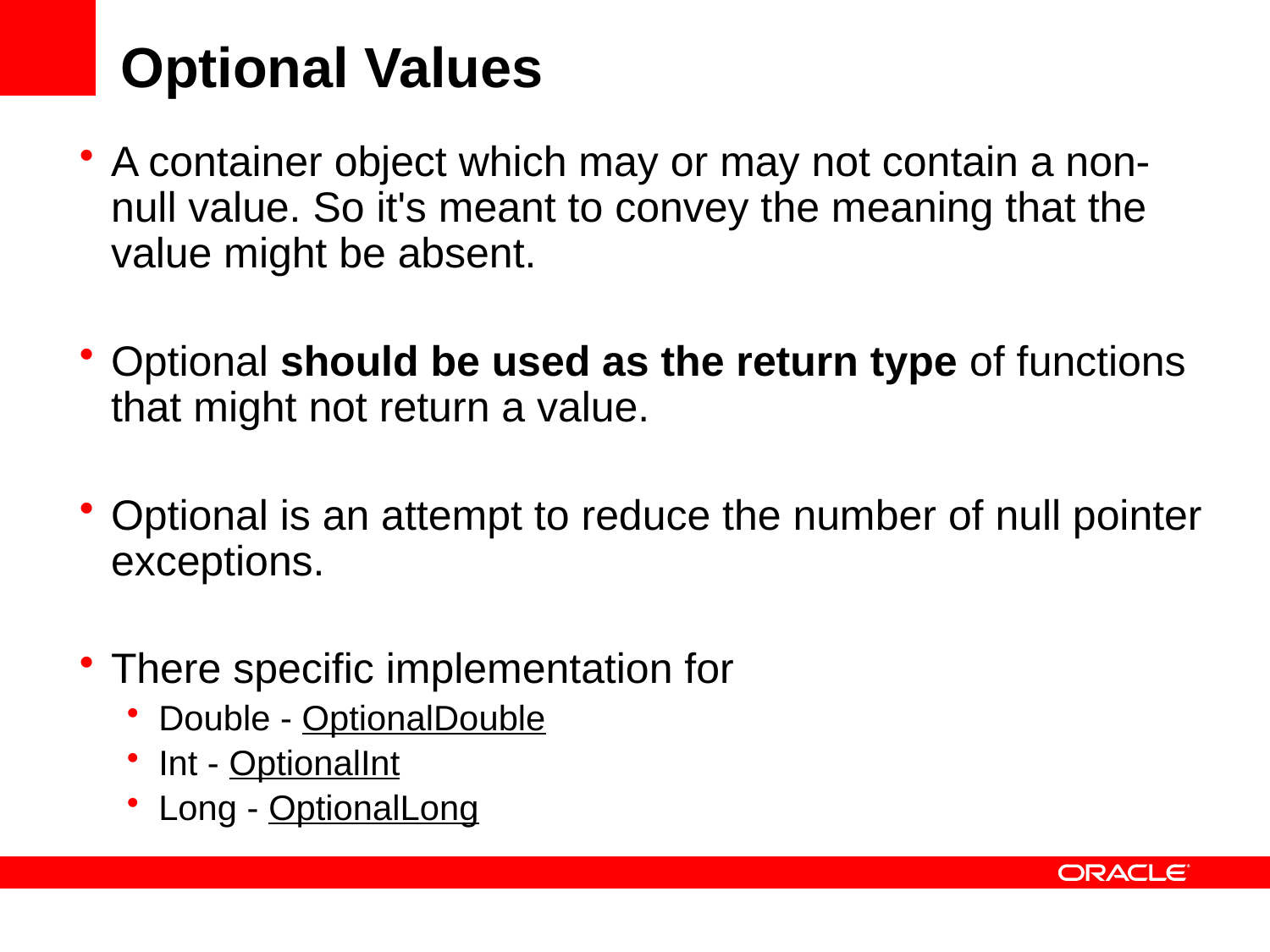

# Optional Values
A container object which may or may not contain a non-null value. So it's meant to convey the meaning that the value might be absent.

Optional should be used as the return type of functions that might not return a value.

Optional is an attempt to reduce the number of null pointer exceptions.

There specific implementation for
Double - OptionalDouble
Int - OptionalInt
Long - OptionalLong